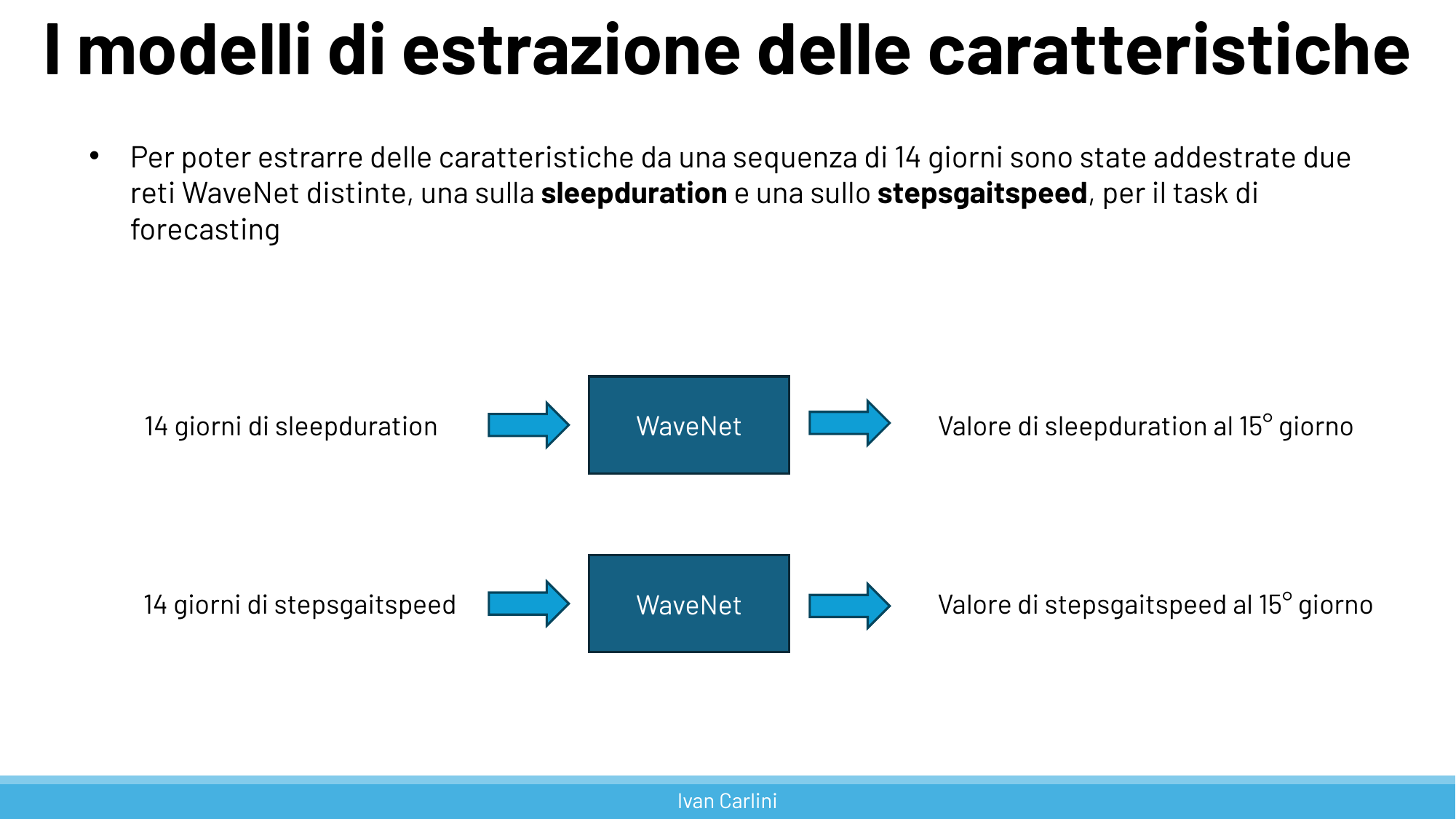

# I modelli di estrazione delle caratteristiche
Per poter estrarre delle caratteristiche da una sequenza di 14 giorni sono state addestrate due reti WaveNet distinte, una sulla sleepduration e una sullo stepsgaitspeed, per il task di forecasting
WaveNet

Valore di sleepduration al 15° giorno
14 giorni di sleepduration

WaveNet
14 giorni di stepsgaitspeed

Valore di stepsgaitspeed al 15° giorno

Ivan Carlini